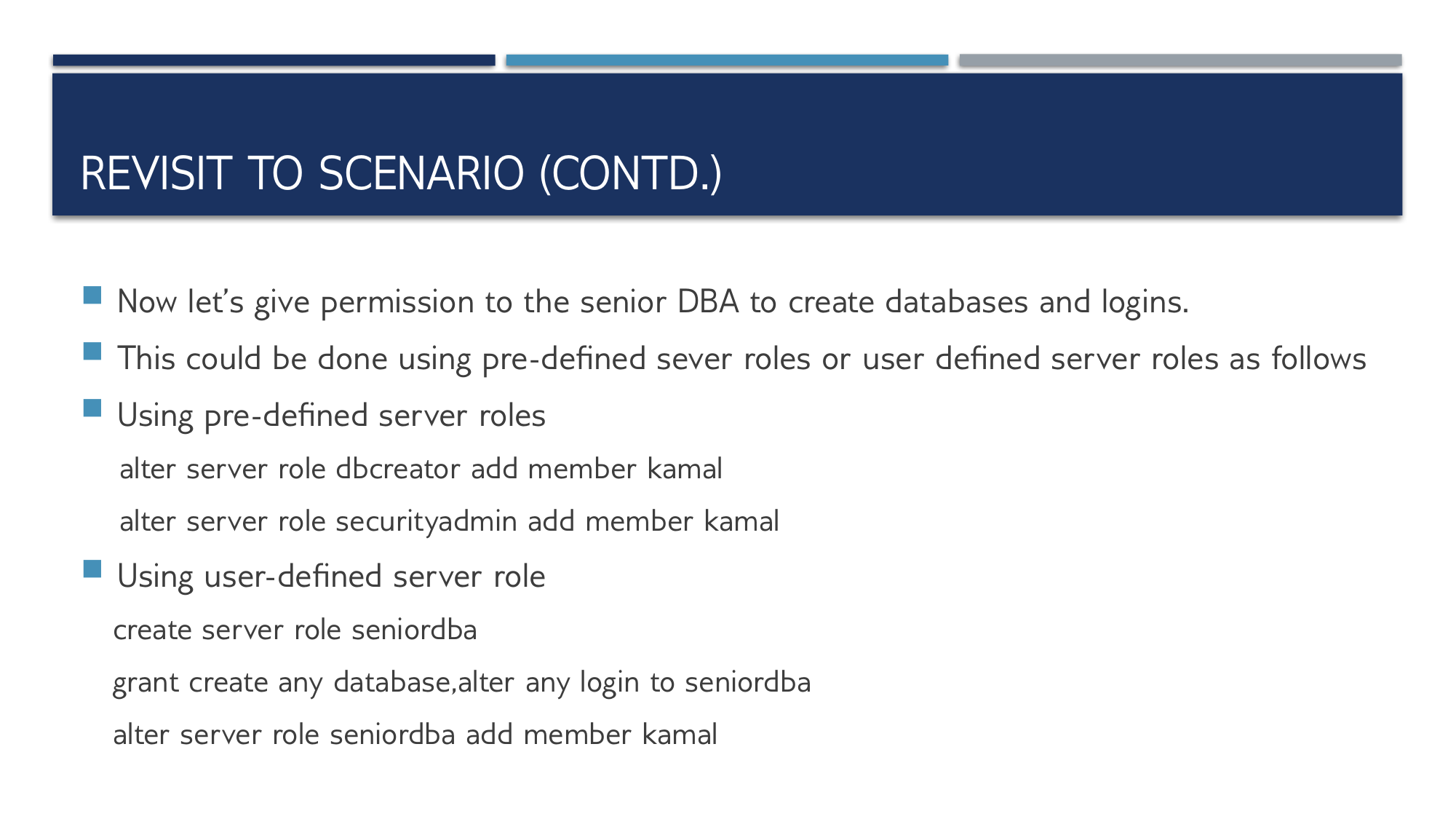

# Revisit to scenario (Contd.)
Now let’s give permission to the senior DBA to create databases and logins.
This could be done using pre-defined sever roles or user defined server roles as follows
Using pre-defined server roles
alter server role dbcreator add member kamal
alter server role securityadmin add member kamal
Using user-defined server role
create server role seniordba
grant create any database,alter any login to seniordba
alter server role seniordba add member kamal